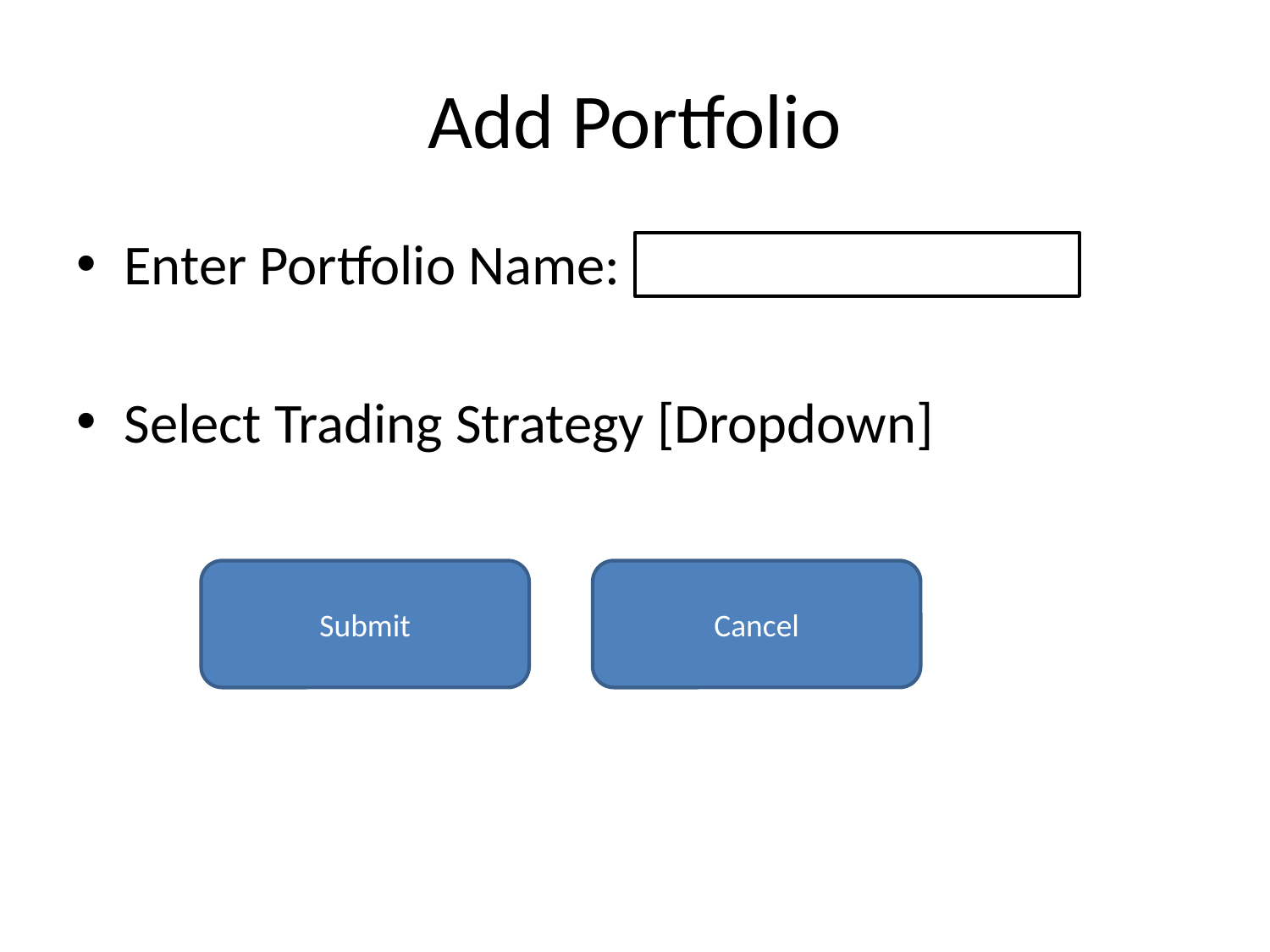

# Add Portfolio
Enter Portfolio Name:

Select Trading Strategy [Dropdown]

Submit
Cancel